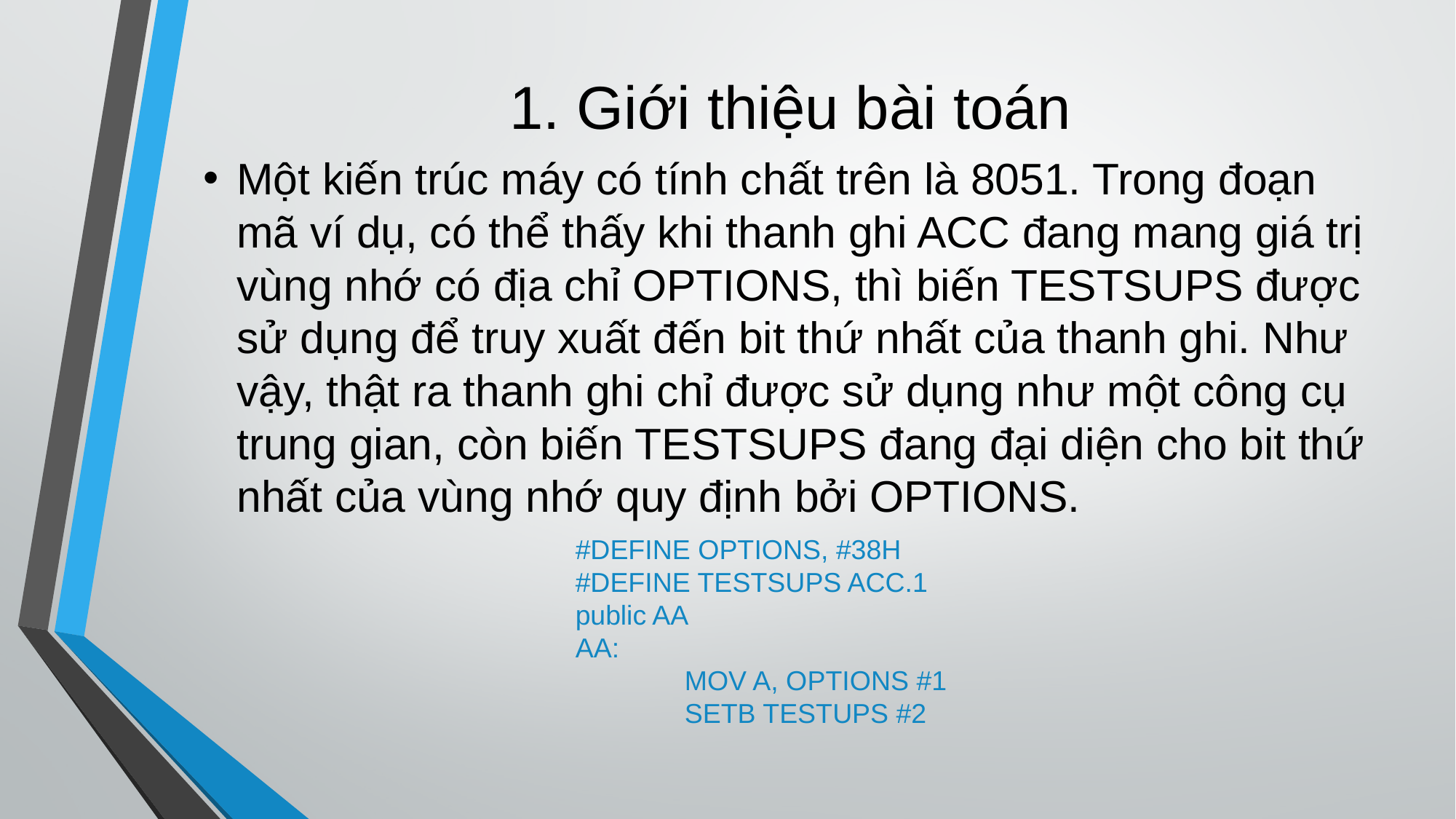

# 1. Giới thiệu bài toán
Một kiến trúc máy có tính chất trên là 8051. Trong đoạn mã ví dụ, có thể thấy khi thanh ghi ACC đang mang giá trị vùng nhớ có địa chỉ OPTIONS, thì biến TESTSUPS được sử dụng để truy xuất đến bit thứ nhất của thanh ghi. Như vậy, thật ra thanh ghi chỉ được sử dụng như một công cụ trung gian, còn biến TESTSUPS đang đại diện cho bit thứ nhất của vùng nhớ quy định bởi OPTIONS.

#DEFINE OPTIONS, #38H
#DEFINE TESTSUPS ACC.1
public AA
AA:
	MOV A, OPTIONS #1
	SETB TESTUPS #2